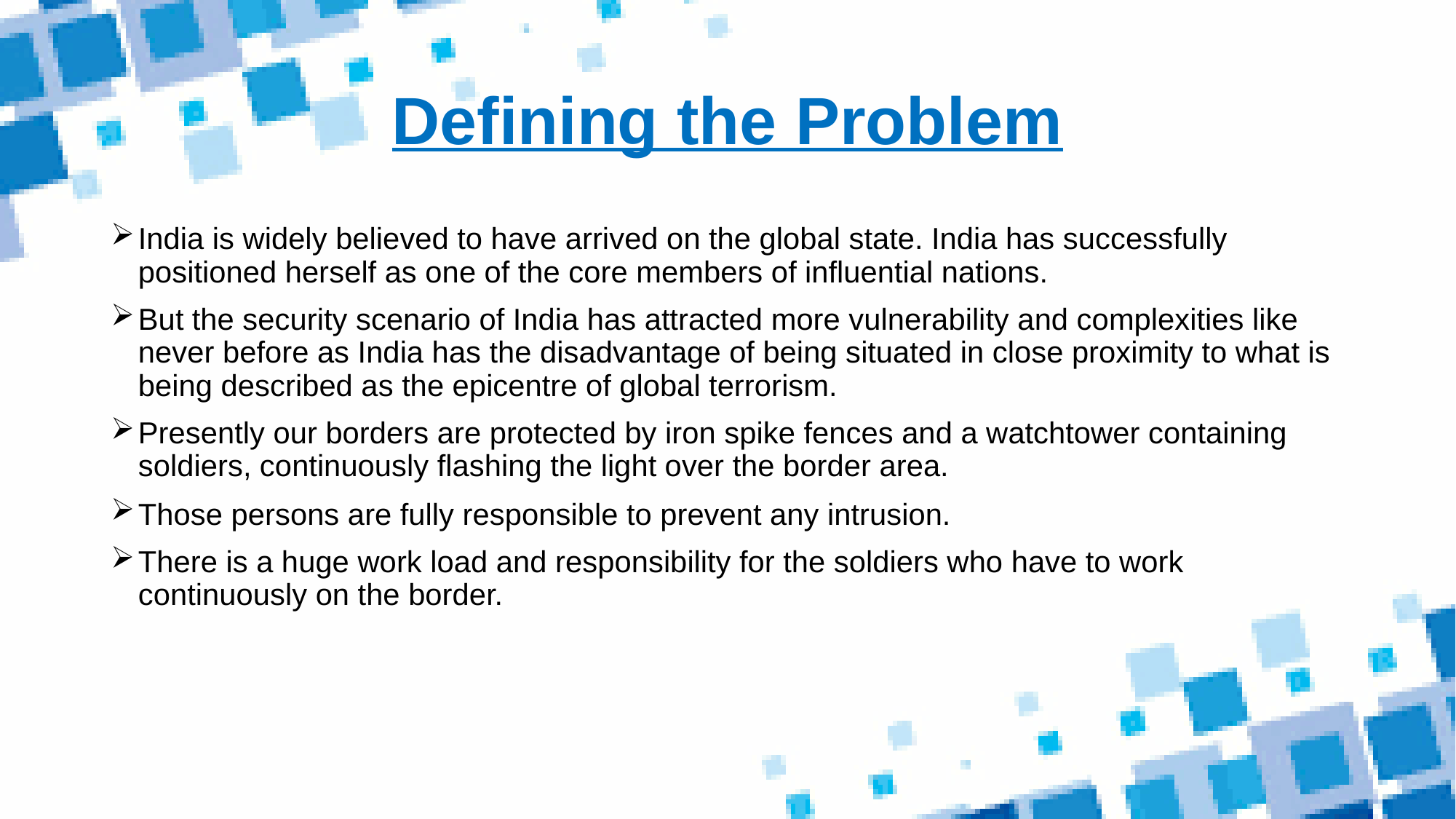

# Defining the Problem
India is widely believed to have arrived on the global state. India has successfully positioned herself as one of the core members of influential nations.
But the security scenario of India has attracted more vulnerability and complexities like never before as India has the disadvantage of being situated in close proximity to what is being described as the epicentre of global terrorism.
Presently our borders are protected by iron spike fences and a watchtower containing soldiers, continuously flashing the light over the border area.
Those persons are fully responsible to prevent any intrusion.
There is a huge work load and responsibility for the soldiers who have to work continuously on the border.